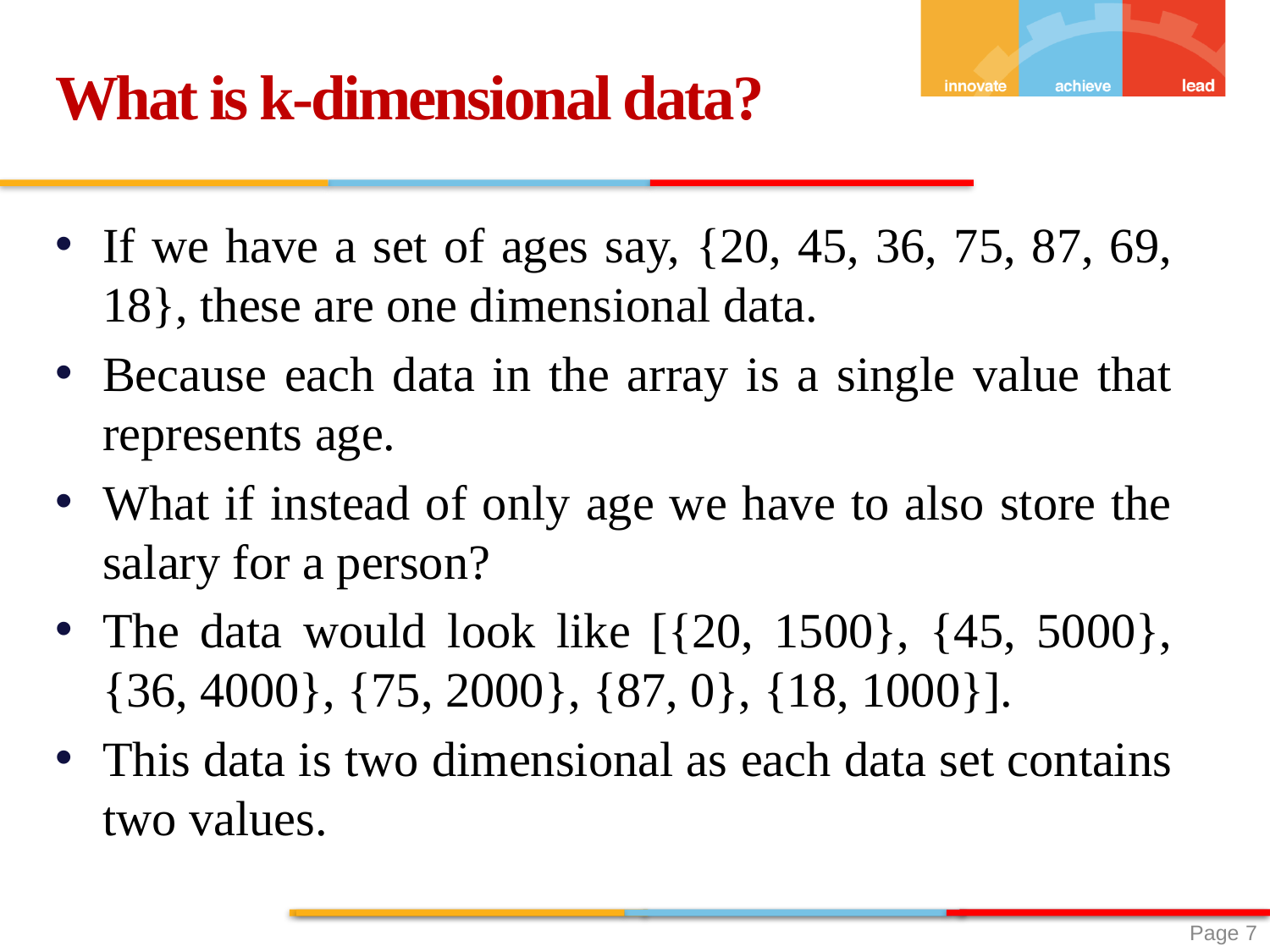

What is k-dimensional data?
If we have a set of ages say, {20, 45, 36, 75, 87, 69, 18}, these are one dimensional data.
Because each data in the array is a single value that represents age.
What if instead of only age we have to also store the salary for a person?
The data would look like [{20, 1500}, {45, 5000}, {36, 4000}, {75, 2000}, {87, 0}, {18, 1000}].
This data is two dimensional as each data set contains two values.
 Page 7